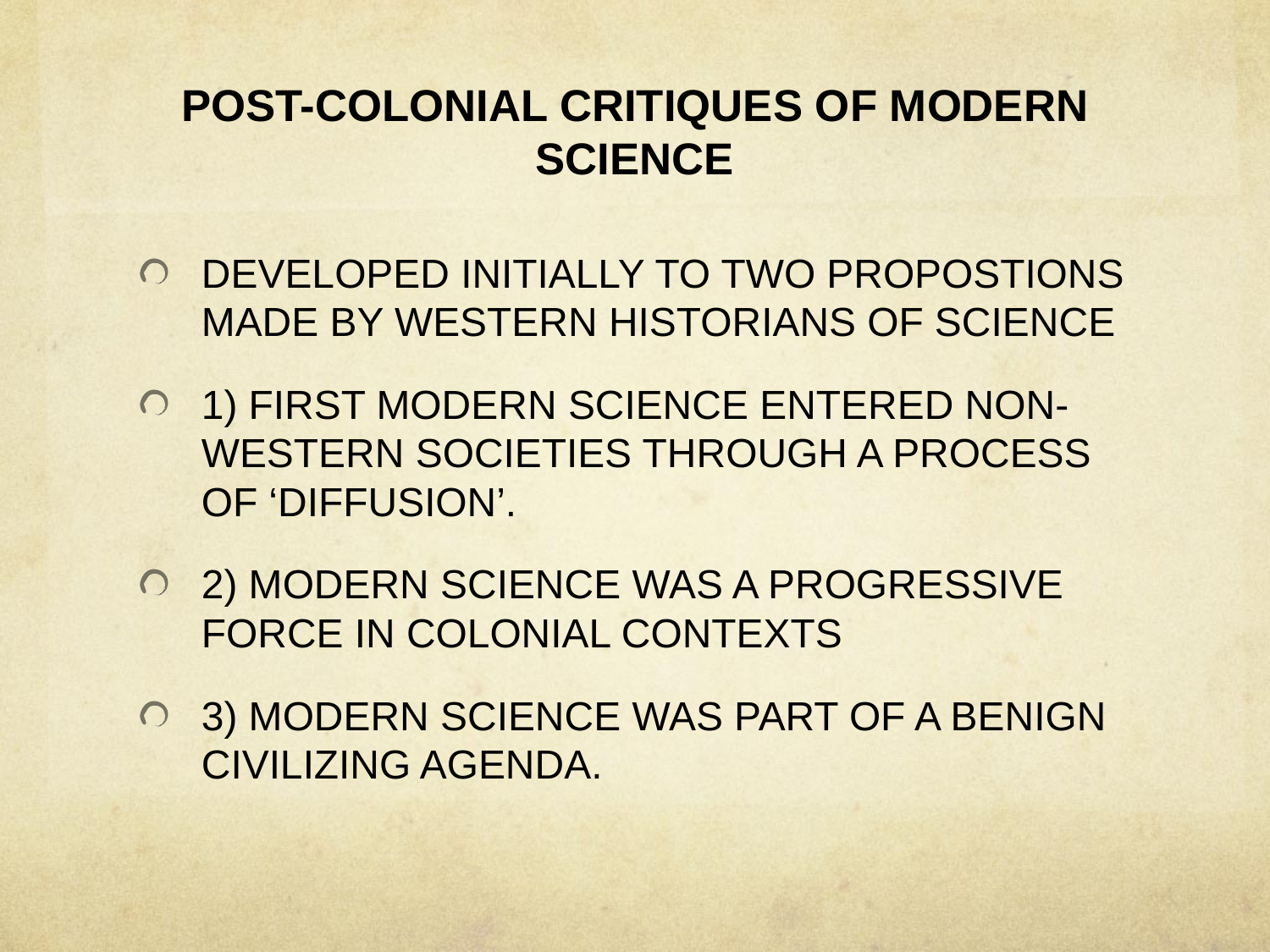

# POST-COLONIAL CRITIQUES OF MODERN SCIENCE
DEVELOPED INITIALLY TO TWO PROPOSTIONS MADE BY WESTERN HISTORIANS OF SCIENCE
1) FIRST MODERN SCIENCE ENTERED NON-WESTERN SOCIETIES THROUGH A PROCESS OF ‘DIFFUSION’.
2) MODERN SCIENCE WAS A PROGRESSIVE FORCE IN COLONIAL CONTEXTS
3) MODERN SCIENCE WAS PART OF A BENIGN CIVILIZING AGENDA.